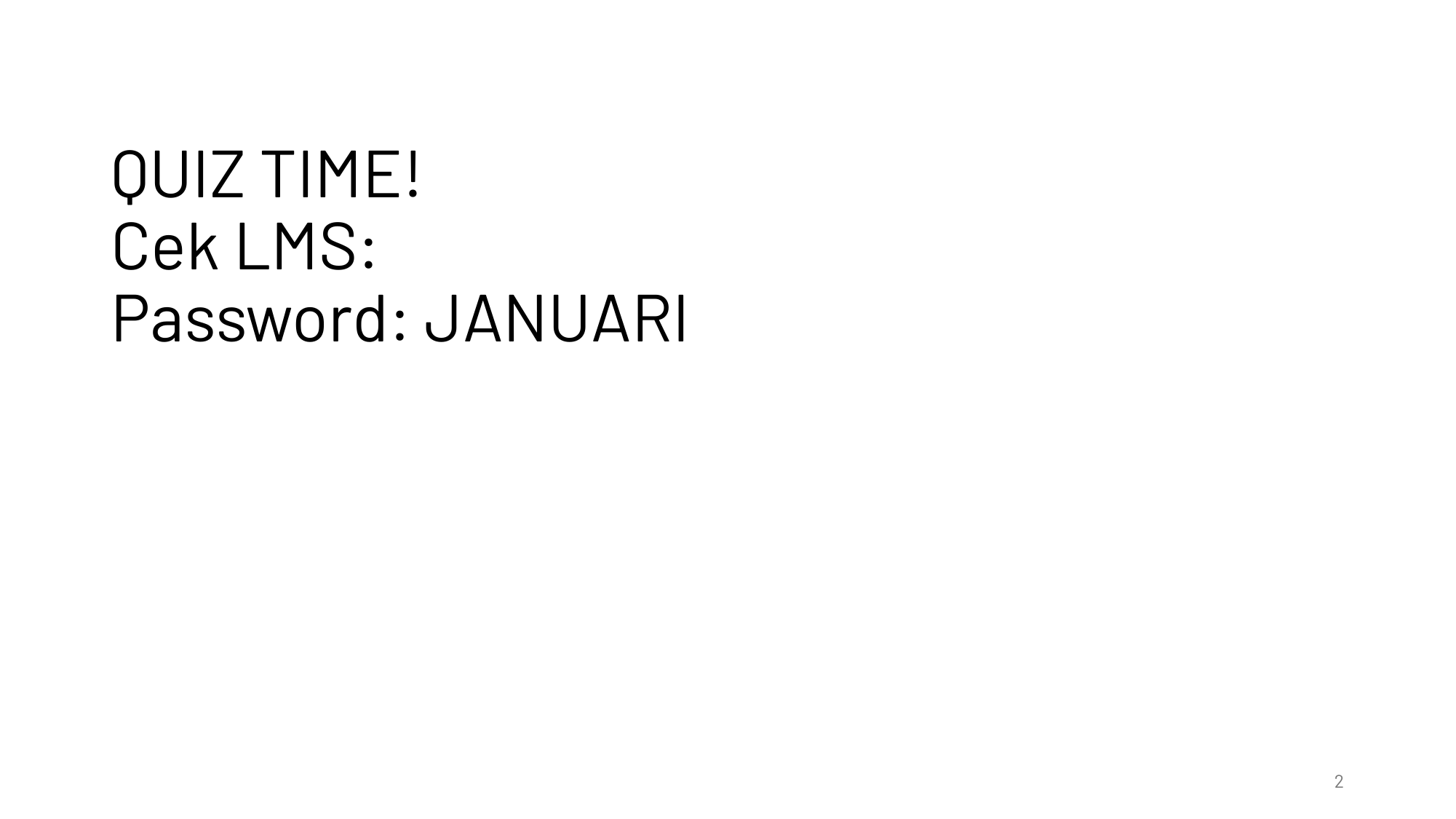

# QUIZ TIME! Cek LMS: Password: JANUARI
2